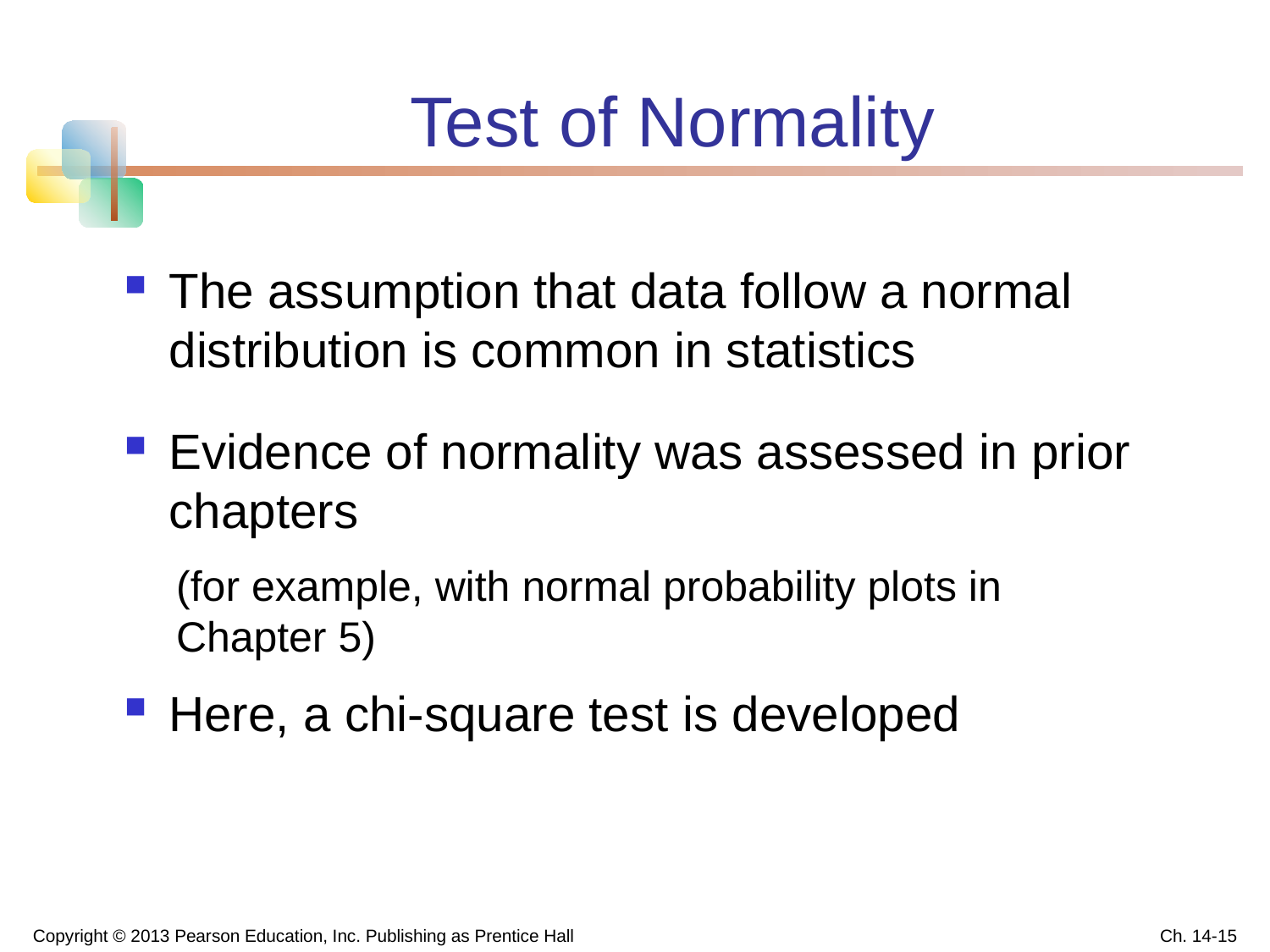

# Test of Normality
The assumption that data follow a normal distribution is common in statistics
Evidence of normality was assessed in prior chapters
(for example, with normal probability plots in
Chapter 5)
Here, a chi-square test is developed
Copyright © 2013 Pearson Education, Inc. Publishing as Prentice Hall
Ch. 14-15